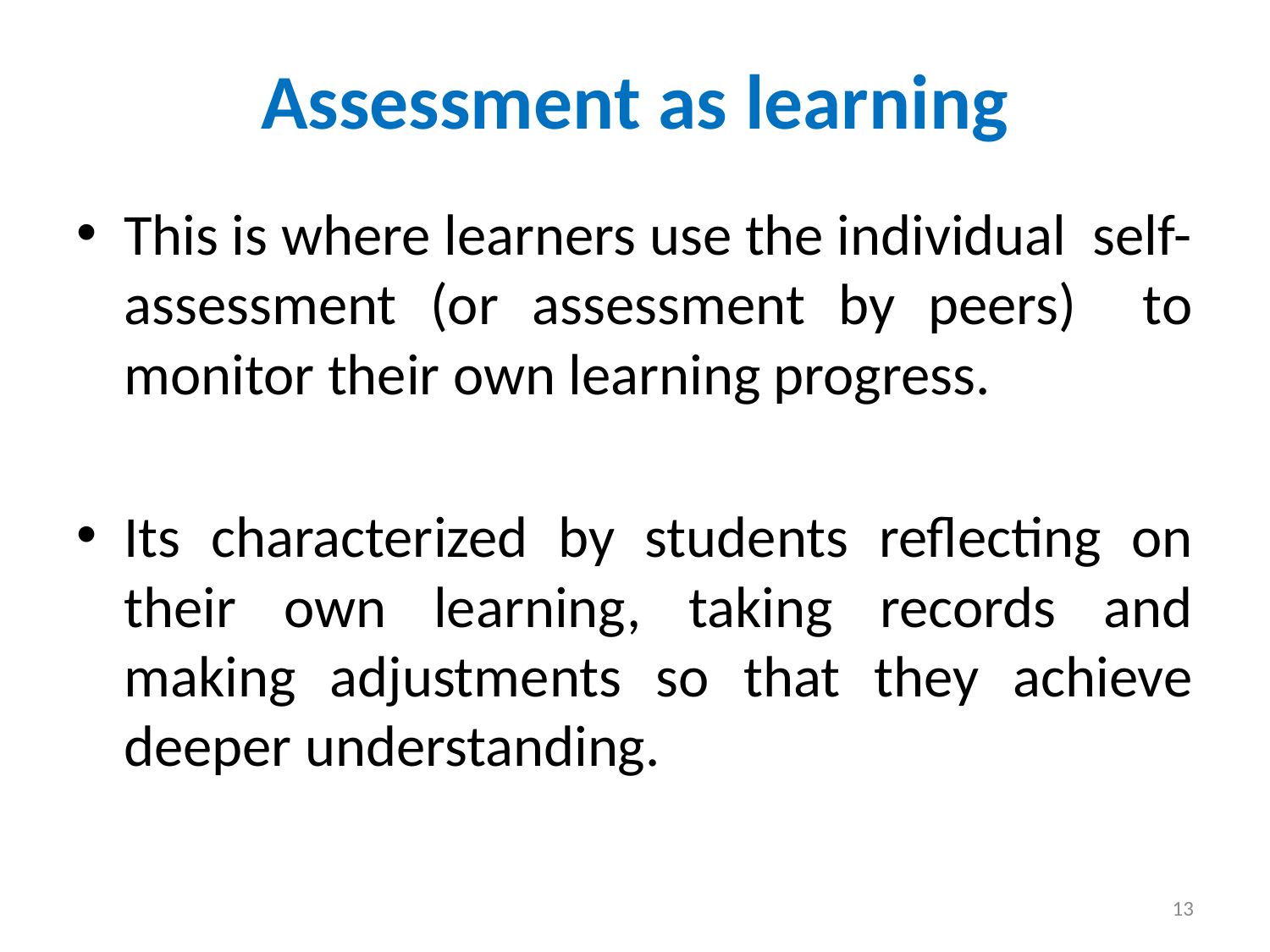

# Assessment as learning
This is where learners use the individual  self-assessment (or assessment by peers)  to monitor their own learning progress.

Its characterized by students reflecting on their own learning, taking records and making adjustments so that they achieve deeper understanding.
13